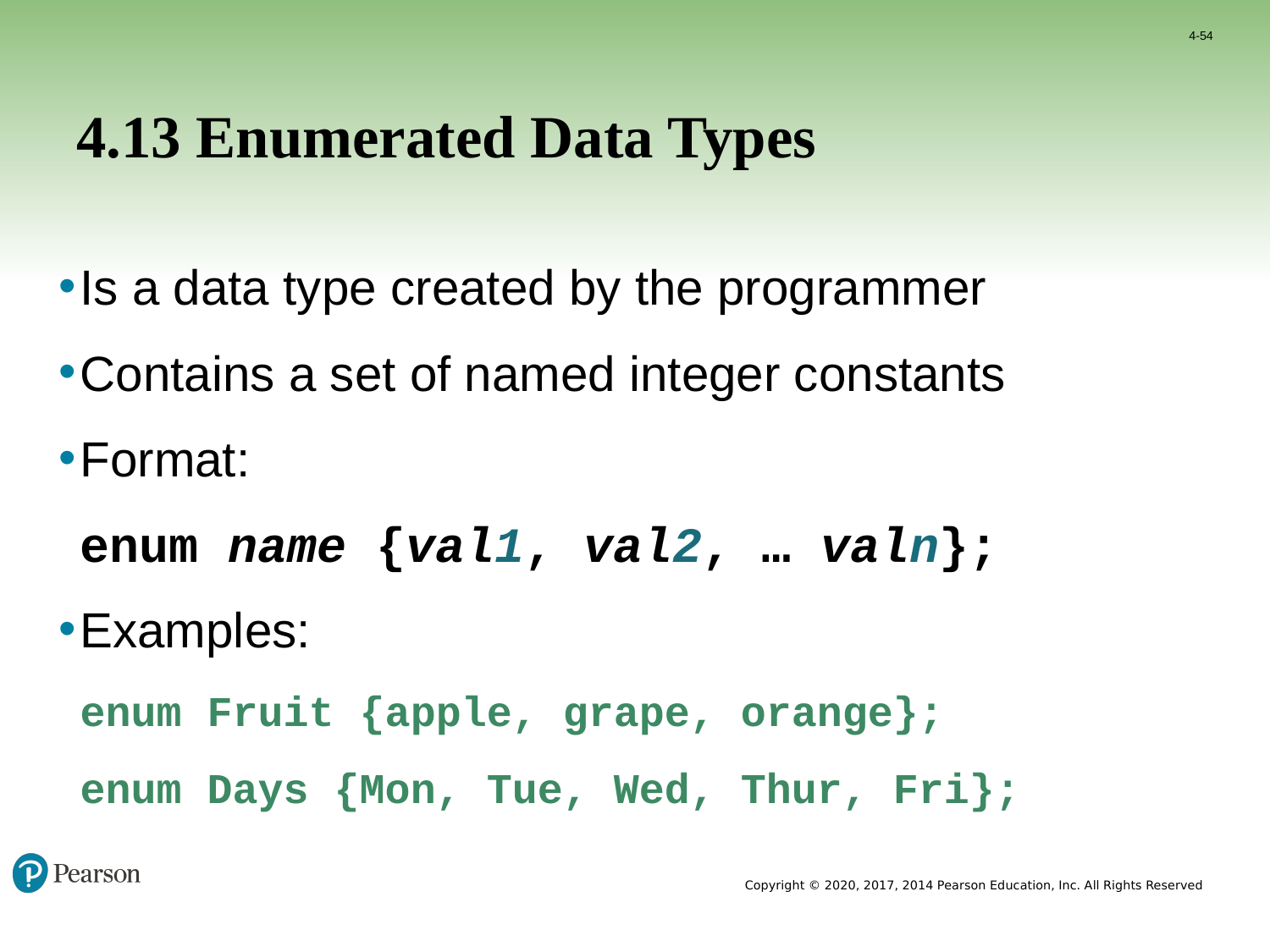

4-54
# 4.13 Enumerated Data Types
Is a data type created by the programmer
Contains a set of named integer constants
Format:
	enum name {val1, val2, … valn};
Examples:
	enum Fruit {apple, grape, orange};
	enum Days {Mon, Tue, Wed, Thur, Fri};